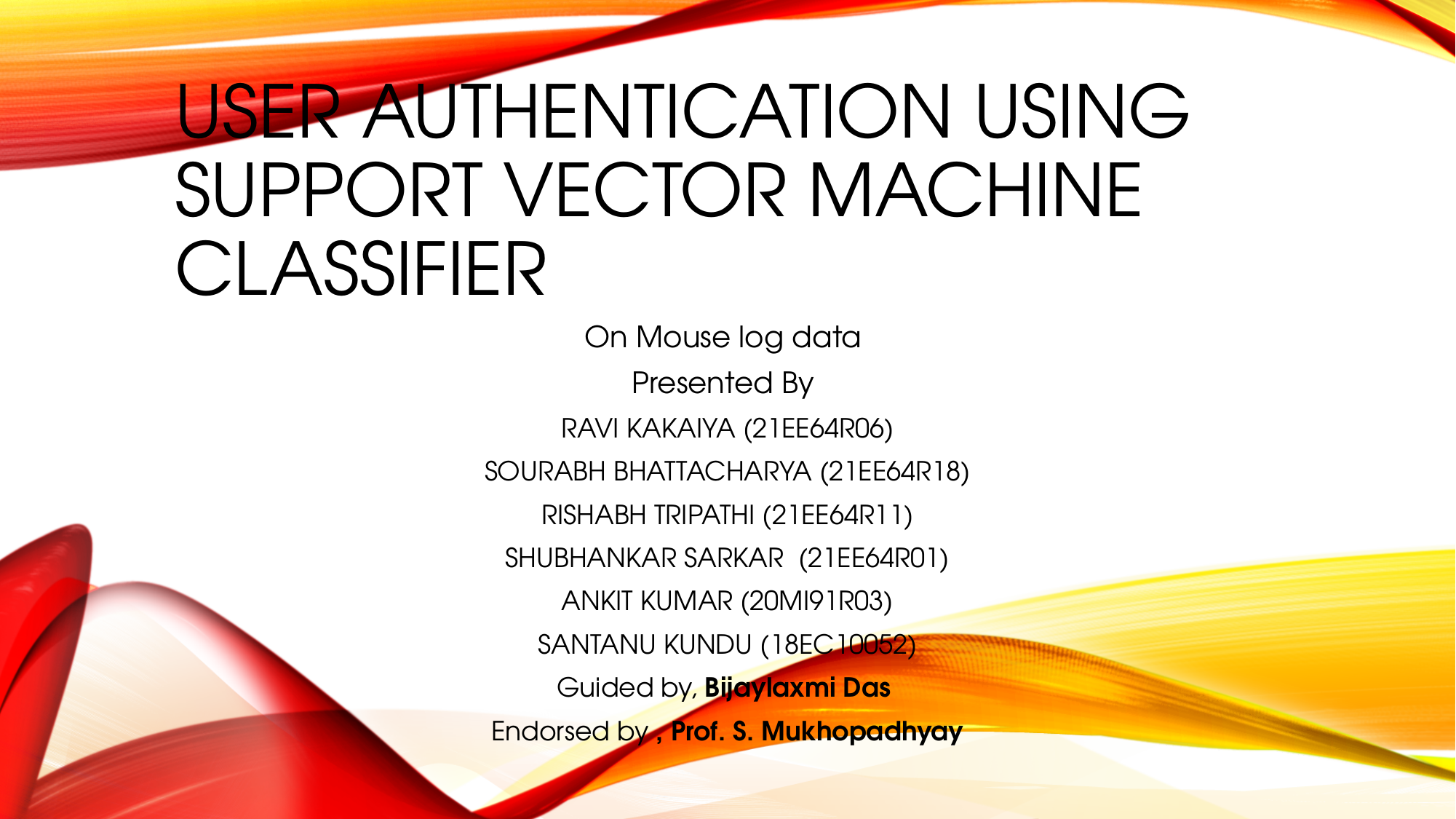

# User authentication using Support vector Machine classifier
On Mouse log data
Presented By
RAVI KAKAIYA (21EE64R06)
SOURABH BHATTACHARYA (21EE64R18)
RISHABH TRIPATHI (21EE64R11)
SHUBHANKAR SARKAR  (21EE64R01)
ANKIT KUMAR (20MI91R03)
SANTANU KUNDU (18EC10052)
Guided by, Bijaylaxmi Das
Endorsed by , Prof. S. Mukhopadhyay